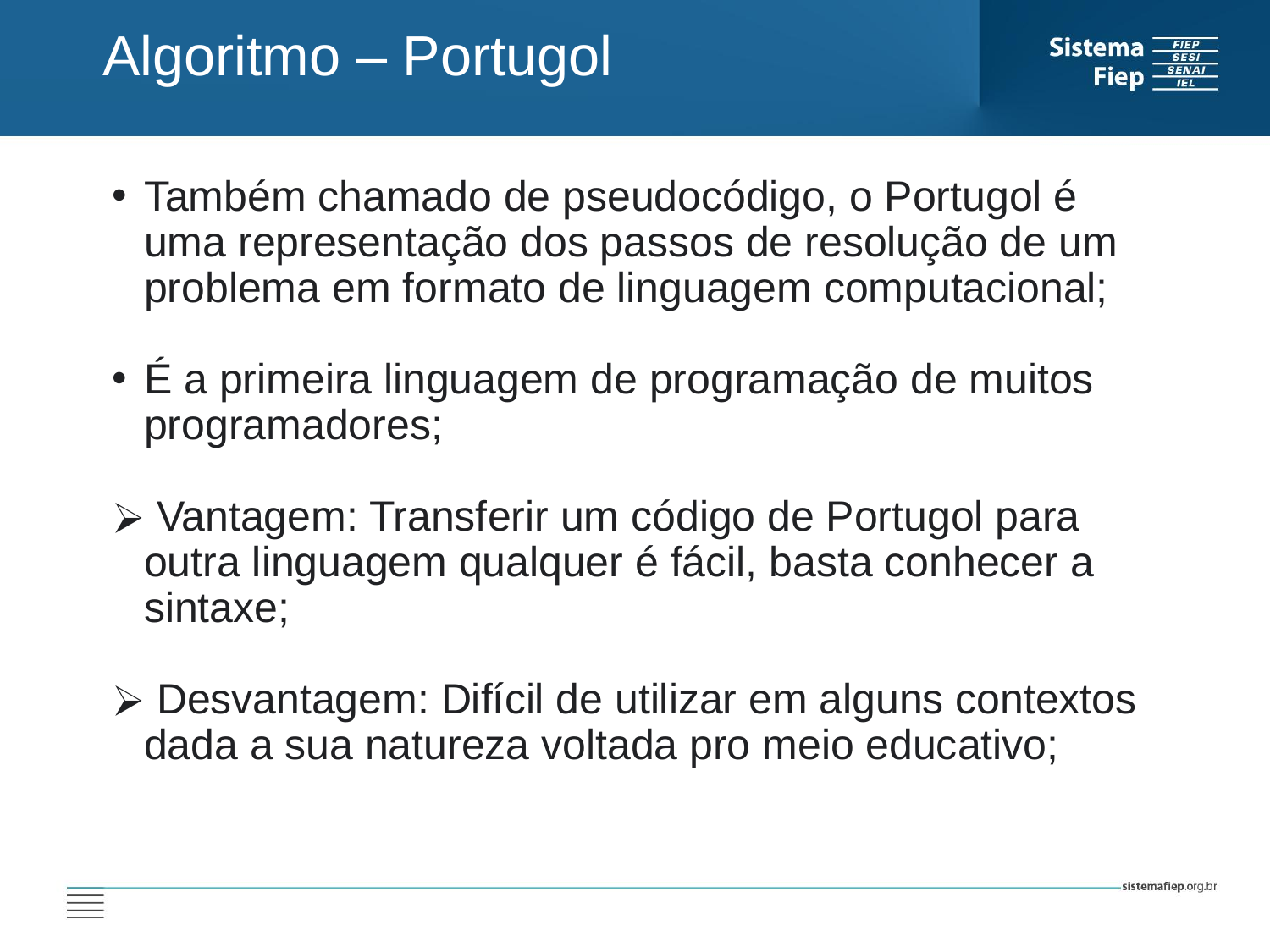

Algoritmo – Portugol

Também chamado de pseudocódigo, o Portugol é uma representação dos passos de resolução de um problema em formato de linguagem computacional;

É a primeira linguagem de programação de muitos programadores;

 Vantagem: Transferir um código de Portugol para outra linguagem qualquer é fácil, basta conhecer a sintaxe;

 Desvantagem: Difícil de utilizar em alguns contextos dada a sua natureza voltada pro meio educativo;